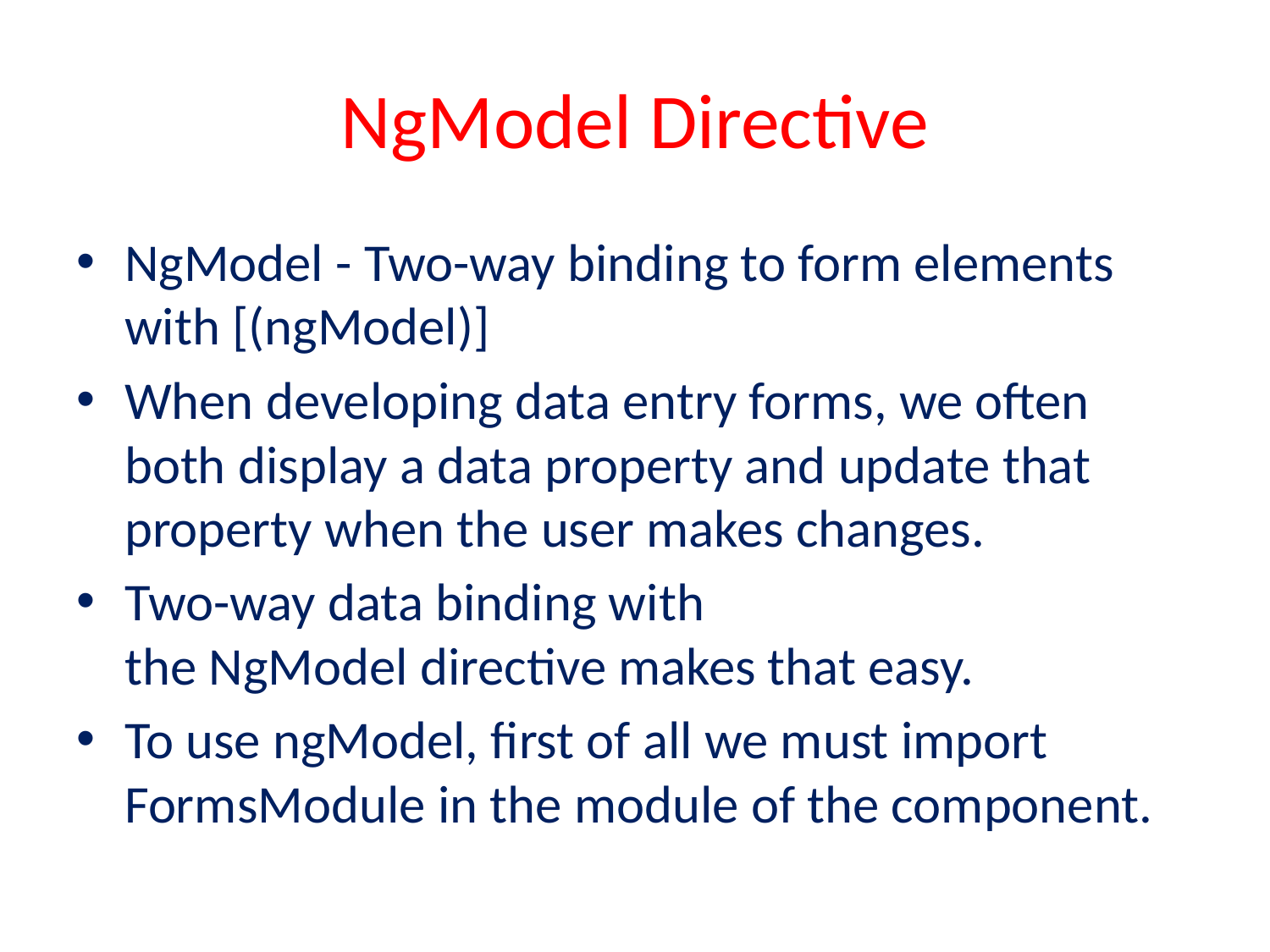

# NgModel Directive
NgModel - Two-way binding to form elements with [(ngModel)]
When developing data entry forms, we often both display a data property and update that property when the user makes changes.
Two-way data binding with the NgModel directive makes that easy.
To use ngModel, first of all we must import FormsModule in the module of the component.